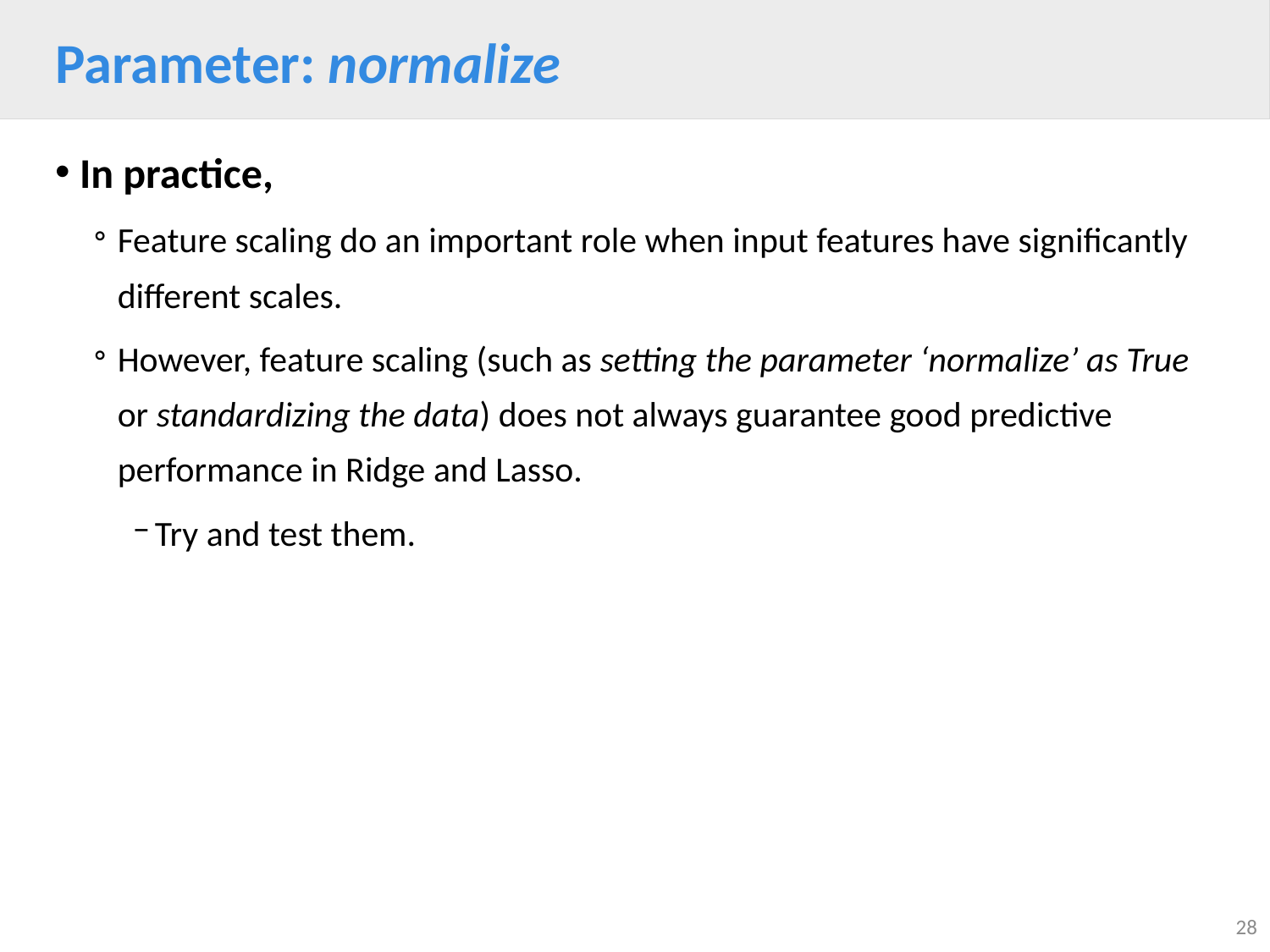

# Parameter: normalize
In practice,
Feature scaling do an important role when input features have significantly different scales.
However, feature scaling (such as setting the parameter ‘normalize’ as True or standardizing the data) does not always guarantee good predictive performance in Ridge and Lasso.
Try and test them.

28